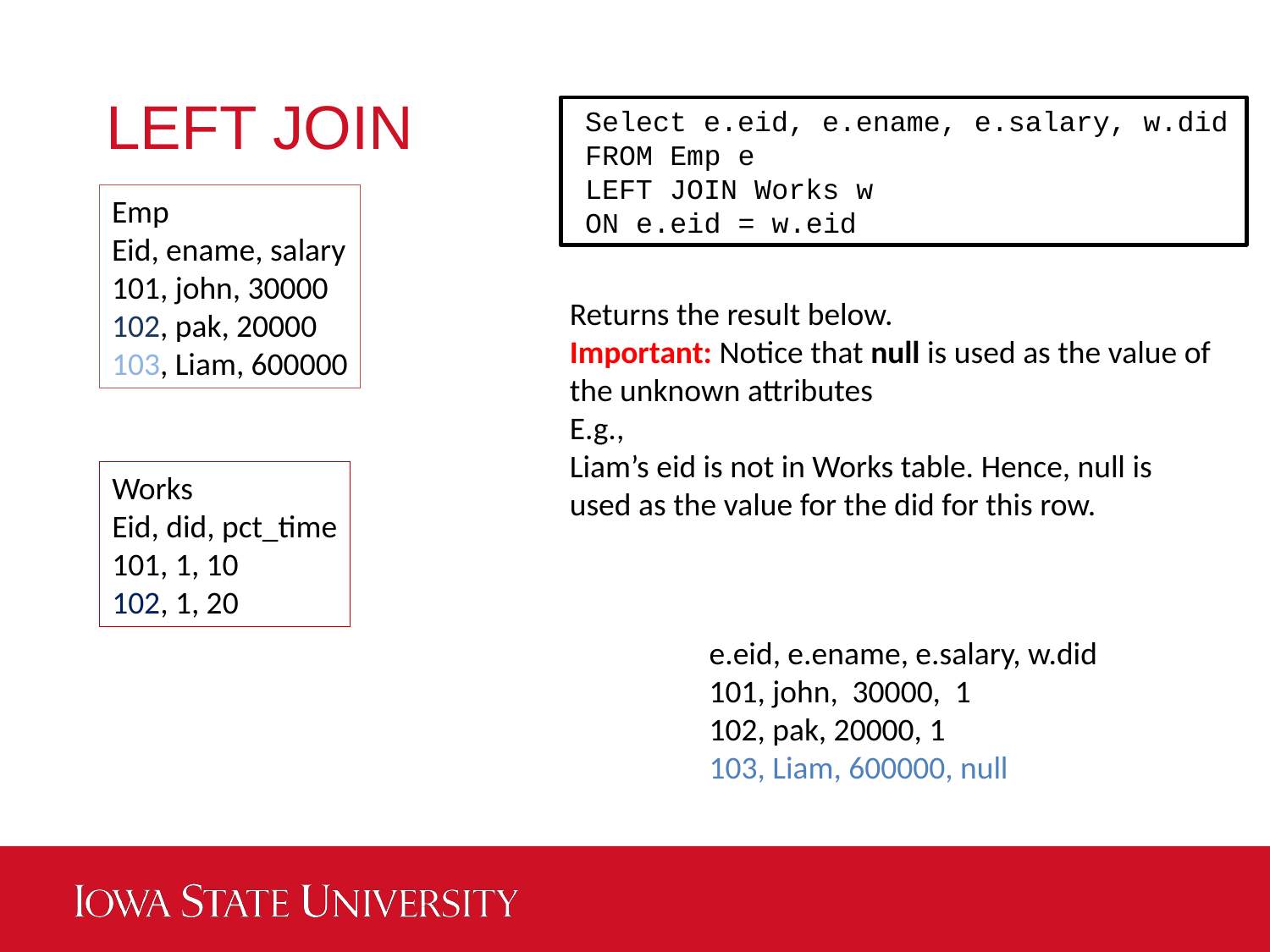

# LEFT JOIN
Select e.eid, e.ename, e.salary, w.did
FROM Emp e
LEFT JOIN Works w
ON e.eid = w.eid
Emp
Eid, ename, salary
101, john, 30000
102, pak, 20000
103, Liam, 600000
Returns the result below.
Important: Notice that null is used as the value of the unknown attributes
E.g.,
Liam’s eid is not in Works table. Hence, null is used as the value for the did for this row.
Works
Eid, did, pct_time
101, 1, 10
102, 1, 20
e.eid, e.ename, e.salary, w.did
101, john,  30000,  1
102, pak, 20000, 1
103, Liam, 600000, null